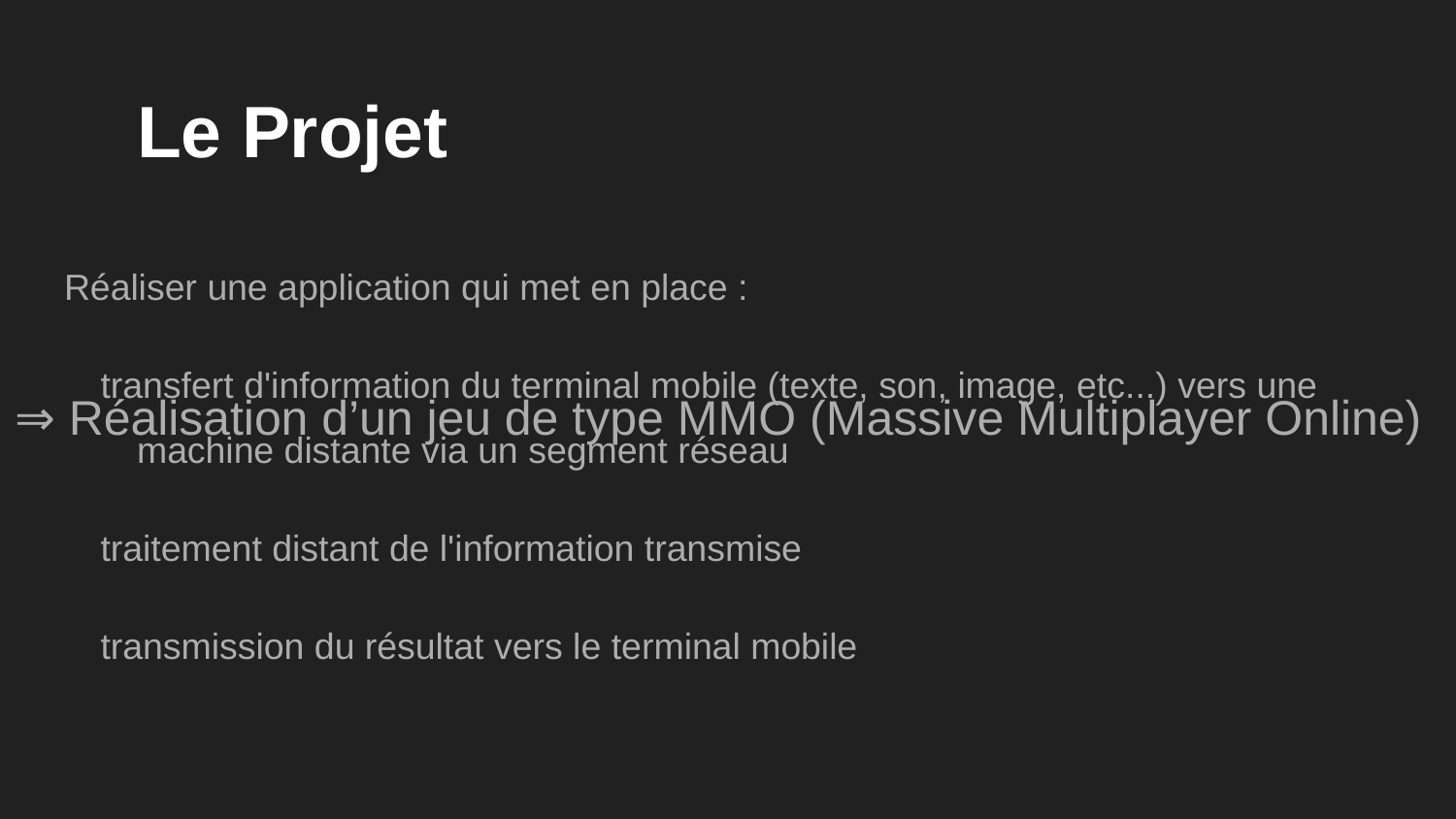

# Le Projet
Réaliser une application qui met en place :
transfert d'information du terminal mobile (texte, son, image, etc...) vers une machine distante via un segment réseau
traitement distant de l'information transmise
transmission du résultat vers le terminal mobile

⇒ Réalisation d’un jeu de type MMO (Massive Multiplayer Online)